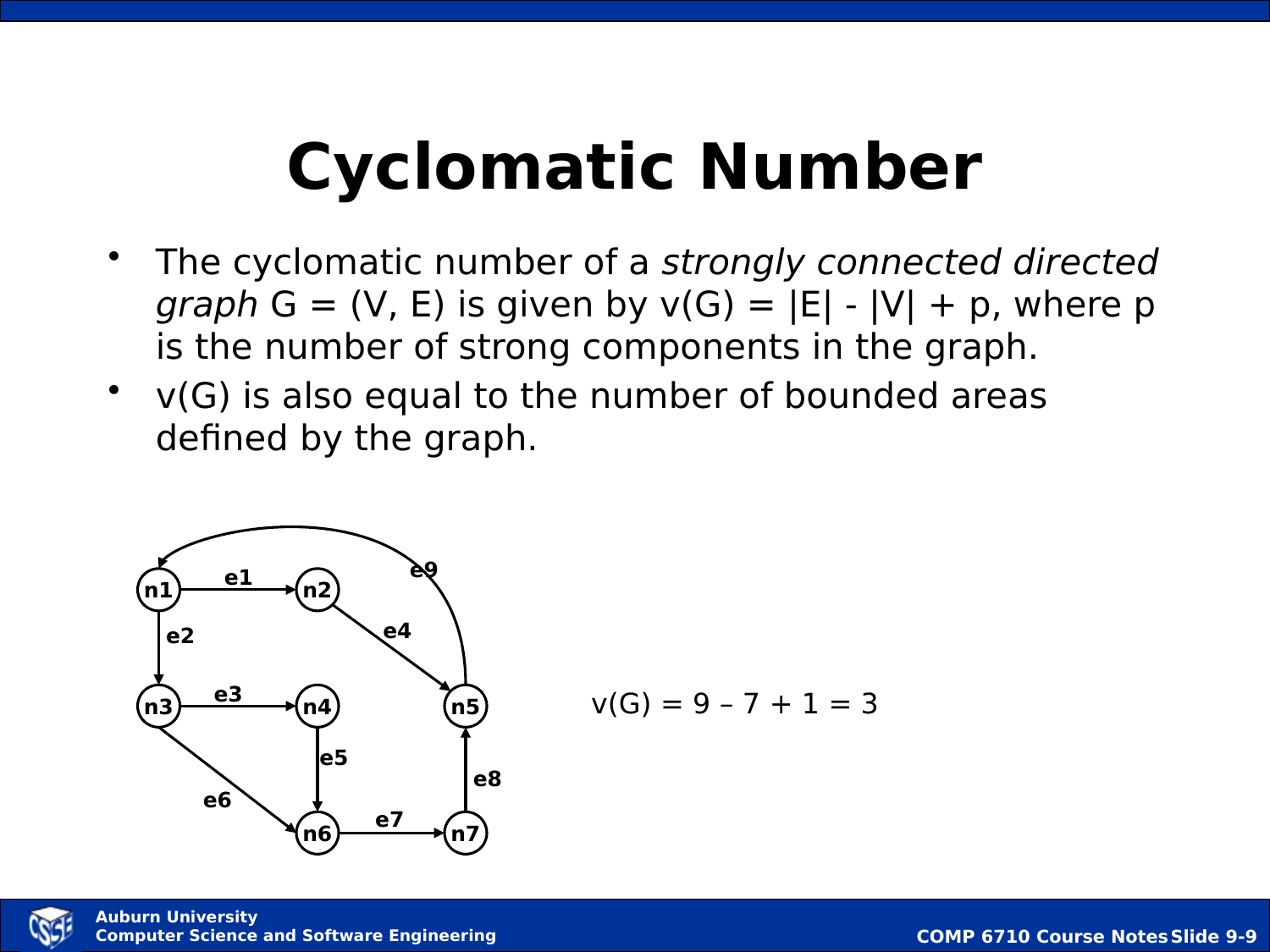

# Cyclomatic Number
The cyclomatic number of a strongly connected directed graph G = (V, E) is given by v(G) = |E| - |V| + p, where p is the number of strong components in the graph.
v(G) is also equal to the number of bounded areas defined by the graph.
e9
e1
n1
n2
e4
e2
e3
n3
n4
n5
e5
e8
e6
e7
n6
n7
v(G) = 9 – 7 + 1 = 3